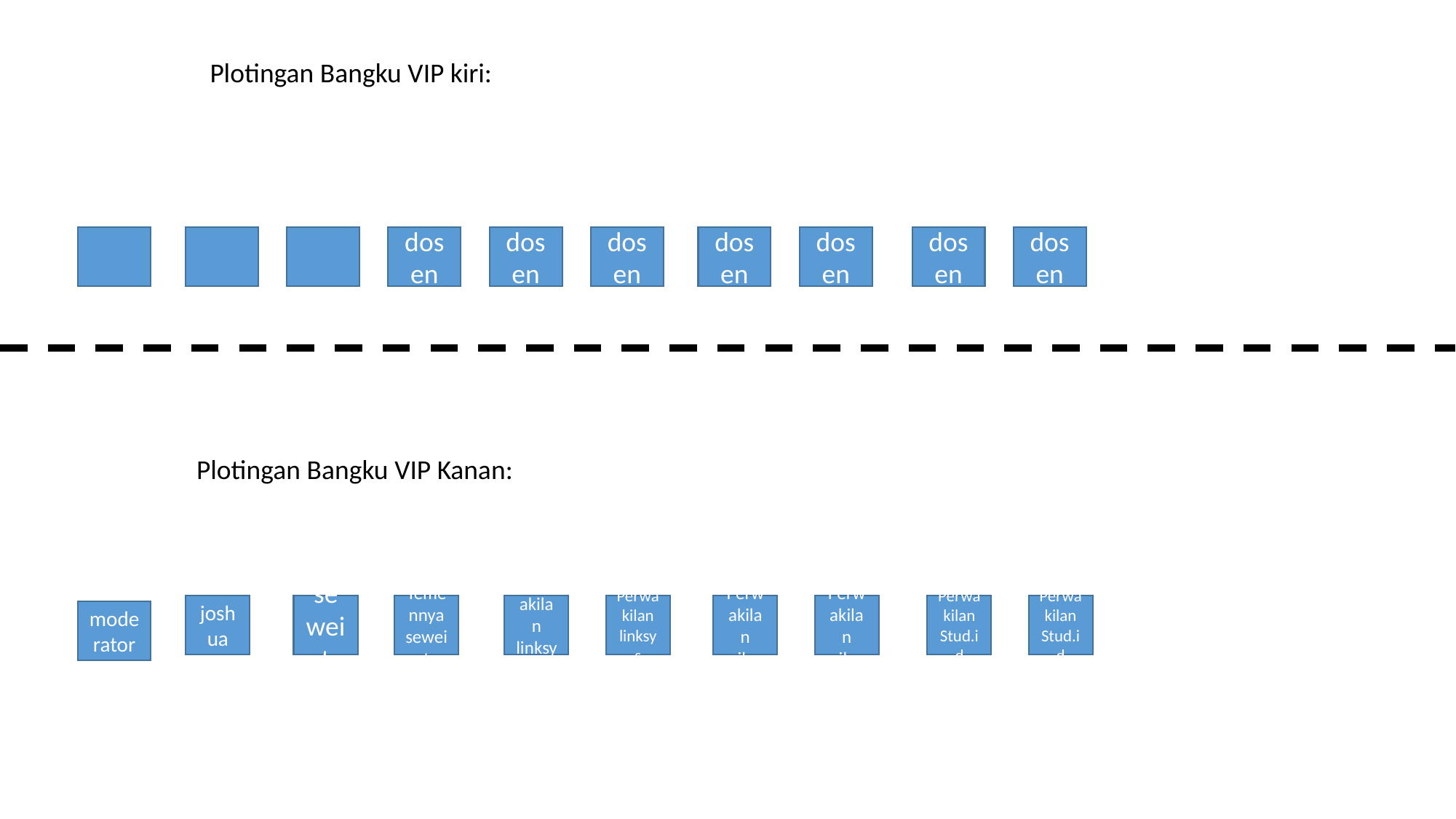

Plotingan Bangku VIP kiri:

dosen
dosen
dosen
dosen
dosen
dosen
dosen
Plotingan Bangku VIP Kanan:

joshua
seweit
Temennya seweit
Perwakilan linksys
Perwakilan linksys
Perwakilan cilsy
Perwakilan cilsy
Perwakilan
Stud.id
Perwakilan
Stud.id
moderator